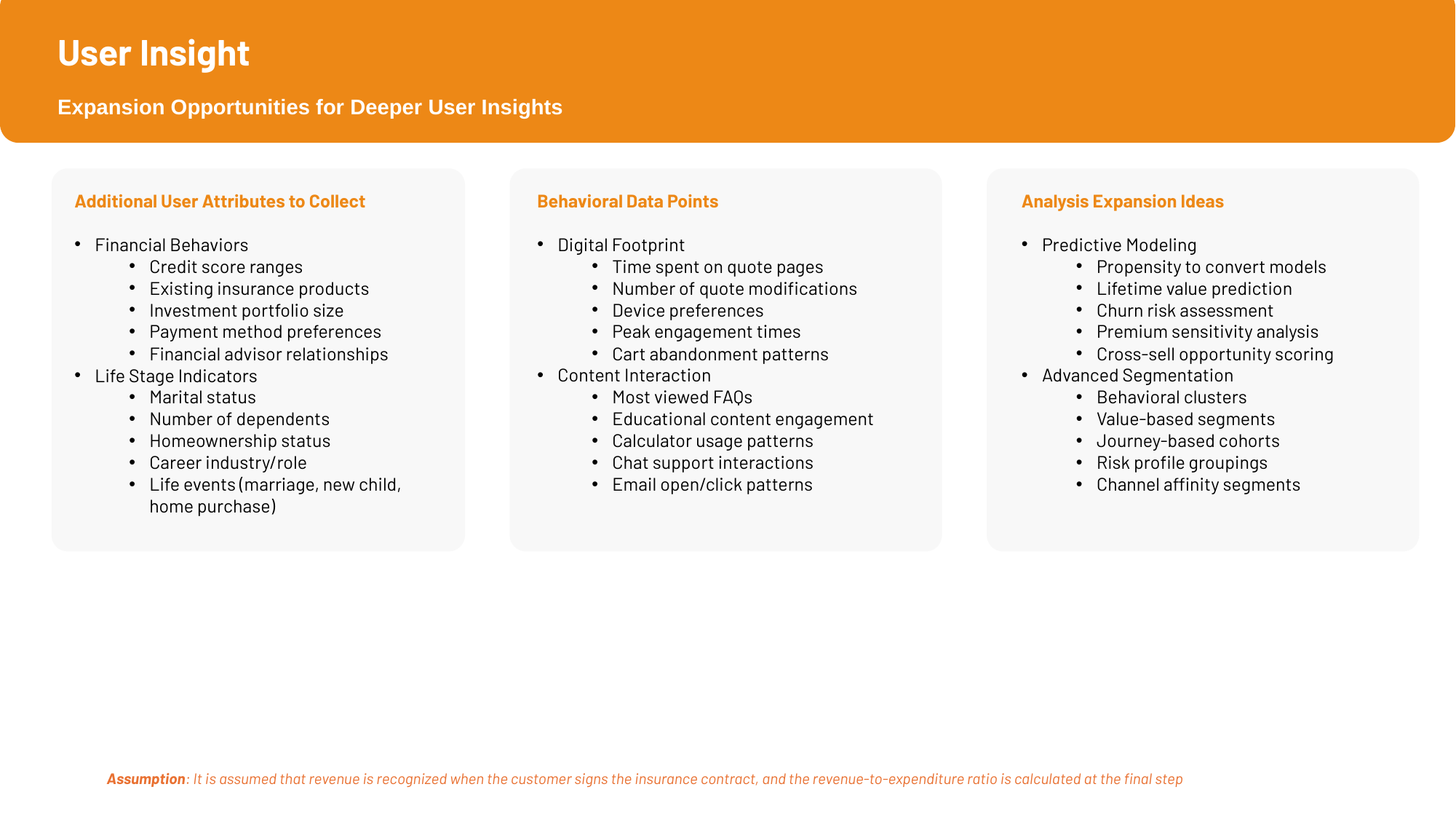

# User Insight
Expansion Opportunities for Deeper User Insights

Additional User Attributes to Collect

Financial Behaviors
Credit score ranges
Existing insurance products
Investment portfolio size
Payment method preferences
Financial advisor relationships
Life Stage Indicators
Marital status
Number of dependents
Homeownership status
Career industry/role
Life events (marriage, new child, home purchase)
Behavioral Data Points

Digital Footprint
Time spent on quote pages
Number of quote modifications
Device preferences
Peak engagement times
Cart abandonment patterns
Content Interaction
Most viewed FAQs
Educational content engagement
Calculator usage patterns
Chat support interactions
Email open/click patterns
Analysis Expansion Ideas

Predictive Modeling
Propensity to convert models
Lifetime value prediction
Churn risk assessment
Premium sensitivity analysis
Cross-sell opportunity scoring
Advanced Segmentation
Behavioral clusters
Value-based segments
Journey-based cohorts
Risk profile groupings
Channel affinity segments
Assumption: It is assumed that revenue is recognized when the customer signs the insurance contract, and the revenue-to-expenditure ratio is calculated at the final step